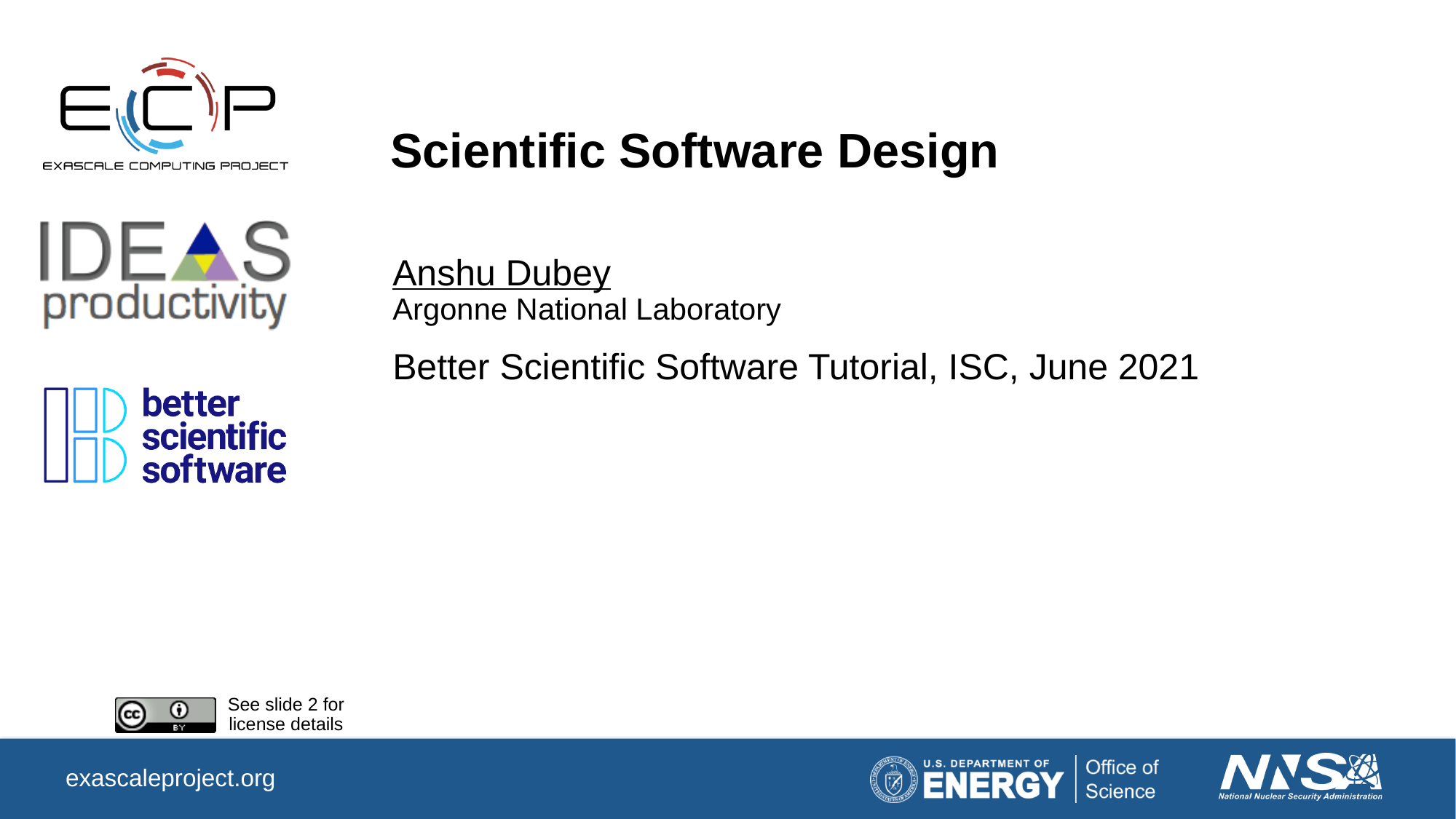

# Scientific Software Design
Anshu Dubey
Argonne National Laboratory
Better Scientific Software Tutorial, ISC, June 2021